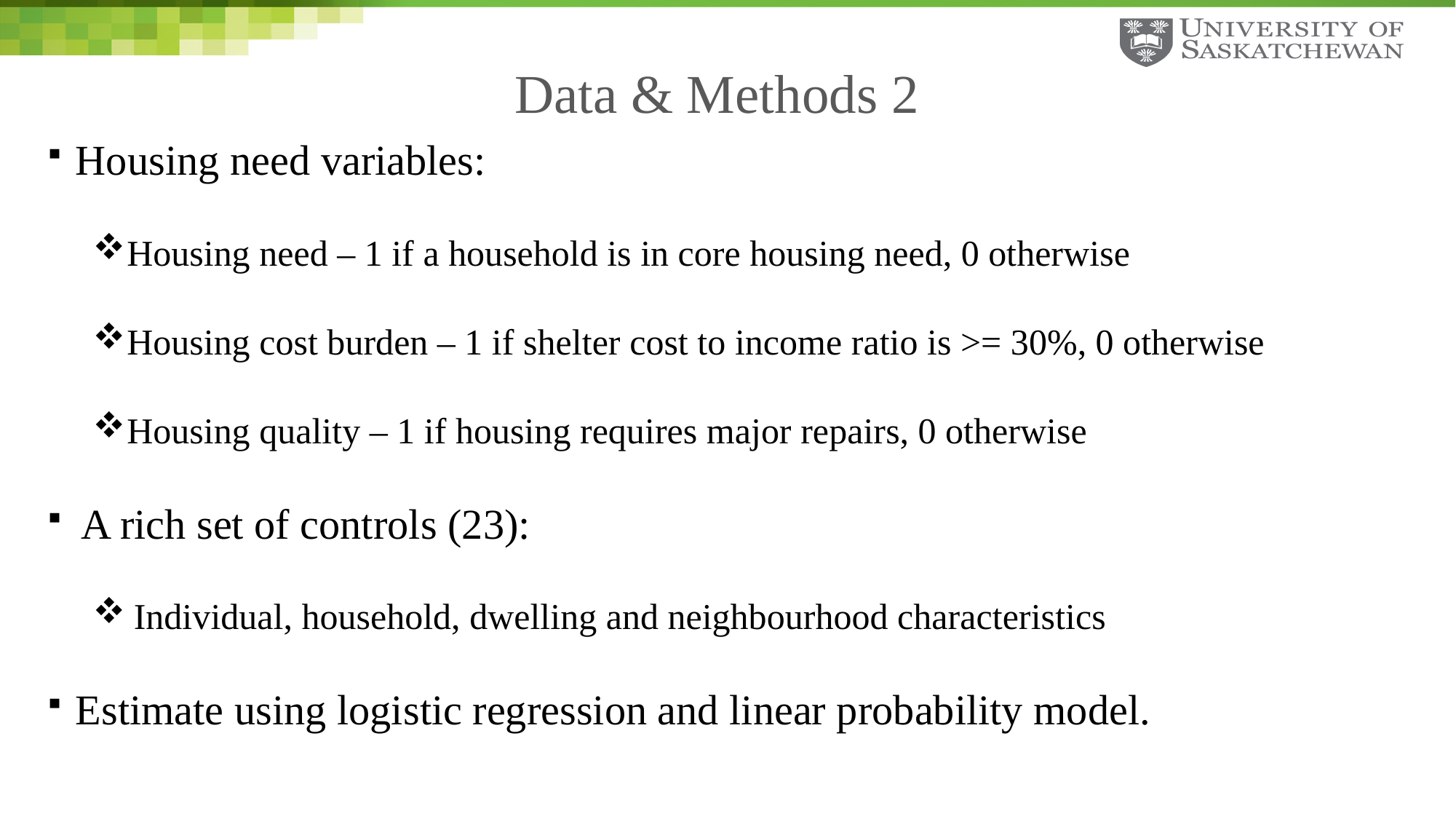

# Data & Methods 2
Housing need variables:
Housing need – 1 if a household is in core housing need, 0 otherwise
Housing cost burden – 1 if shelter cost to income ratio is >= 30%, 0 otherwise
Housing quality – 1 if housing requires major repairs, 0 otherwise
A rich set of controls (23):
Individual, household, dwelling and neighbourhood characteristics
Estimate using logistic regression and linear probability model.